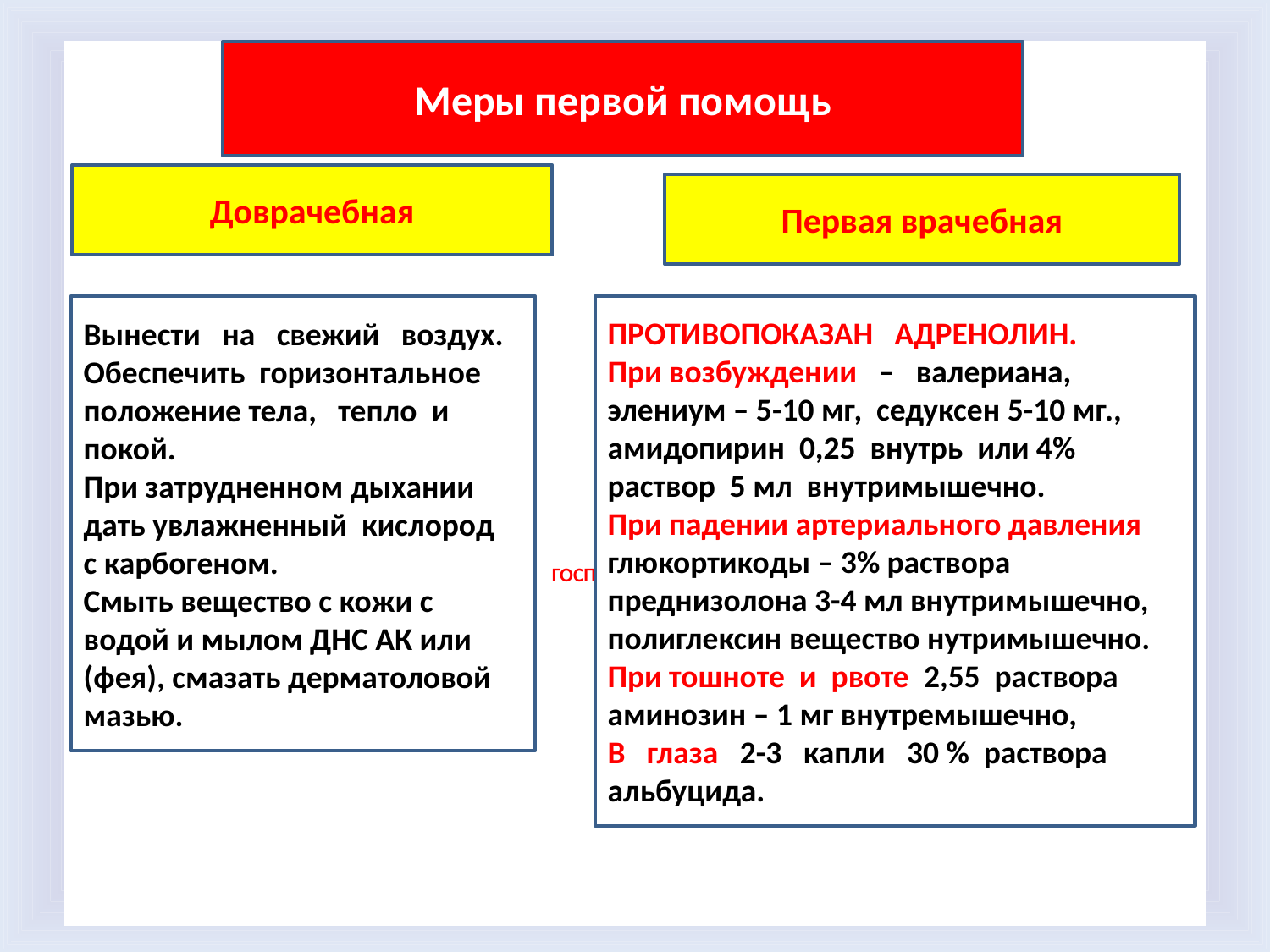

ГОСПИТАЛИЗАЦИЯ.

Меры первой помощь
Доврачебная
Первая врачебная

Вынести   на   свежий   воздух.
Обеспечить  горизонтальное положение тела,   тепло  и  покой.
При затрудненном дыхании дать увлажненный  кислород  с карбогеном.
Смыть вещество с кожи с водой и мылом ДНС АК или (фея), смазать дерматоловой  мазью.

ПРОТИВОПОКАЗАН   АДРЕНОЛИН.
При возбуждении   –   валериана, элениум – 5-10 мг,  седуксен 5-10 мг., амидопирин  0,25  внутрь  или 4% раствор  5 мл  внутримышечно.
При падении артериального давления   глюкортикоды – 3% раствора  преднизолона 3-4 мл внутримышечно,  полиглексин вещество нутримышечно.
При тошноте  и  рвоте  2,55  раствора   аминозин – 1 мг внутремышечно,
В   глаза   2-3   капли   30 %  раствора альбуцида.